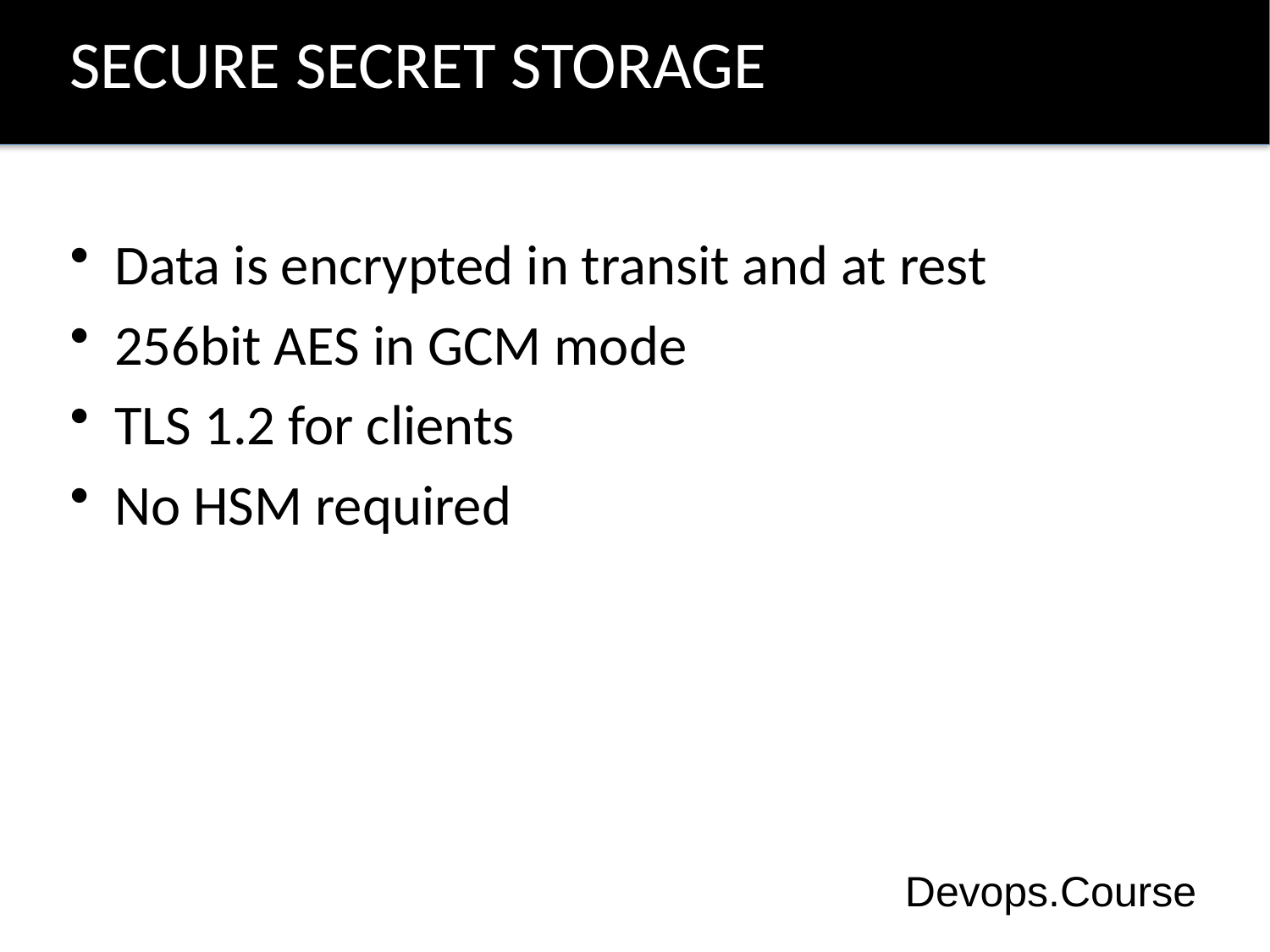

# SECURE SECRET STORAGE
Data is encrypted in transit and at rest
256bit AES in GCM mode
TLS 1.2 for clients
No HSM required
Devops.Course